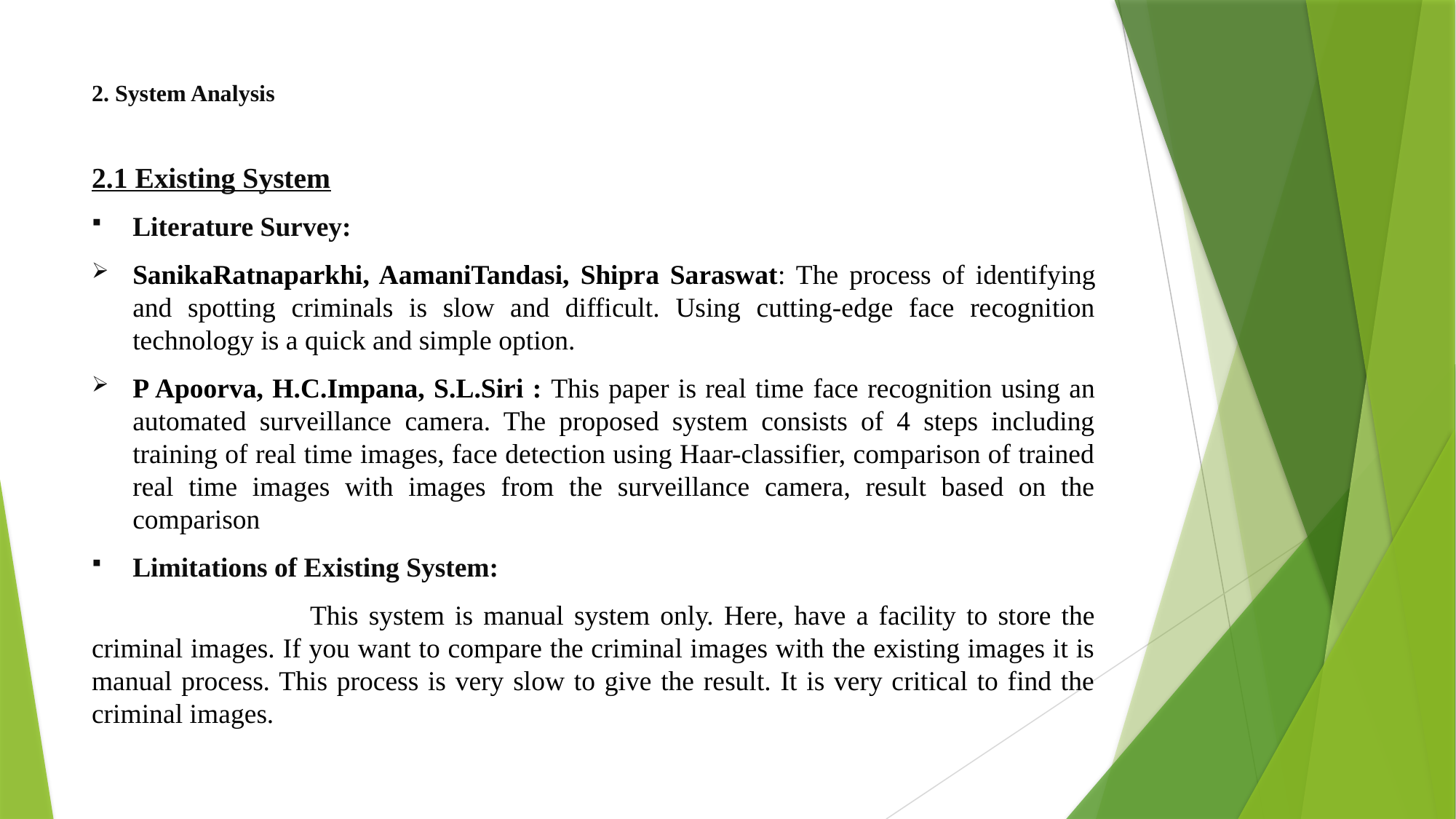

# 2. System Analysis
2.1 Existing System
Literature Survey:
SanikaRatnaparkhi, AamaniTandasi, Shipra Saraswat: The process of identifying and spotting criminals is slow and difficult. Using cutting-edge face recognition technology is a quick and simple option.
P Apoorva, H.C.Impana, S.L.Siri : This paper is real time face recognition using an automated surveillance camera. The proposed system consists of 4 steps including training of real time images, face detection using Haar-classifier, comparison of trained real time images with images from the surveillance camera, result based on the comparison
Limitations of Existing System:
		This system is manual system only. Here, have a facility to store the criminal images. If you want to compare the criminal images with the existing images it is manual process. This process is very slow to give the result. It is very critical to find the criminal images.